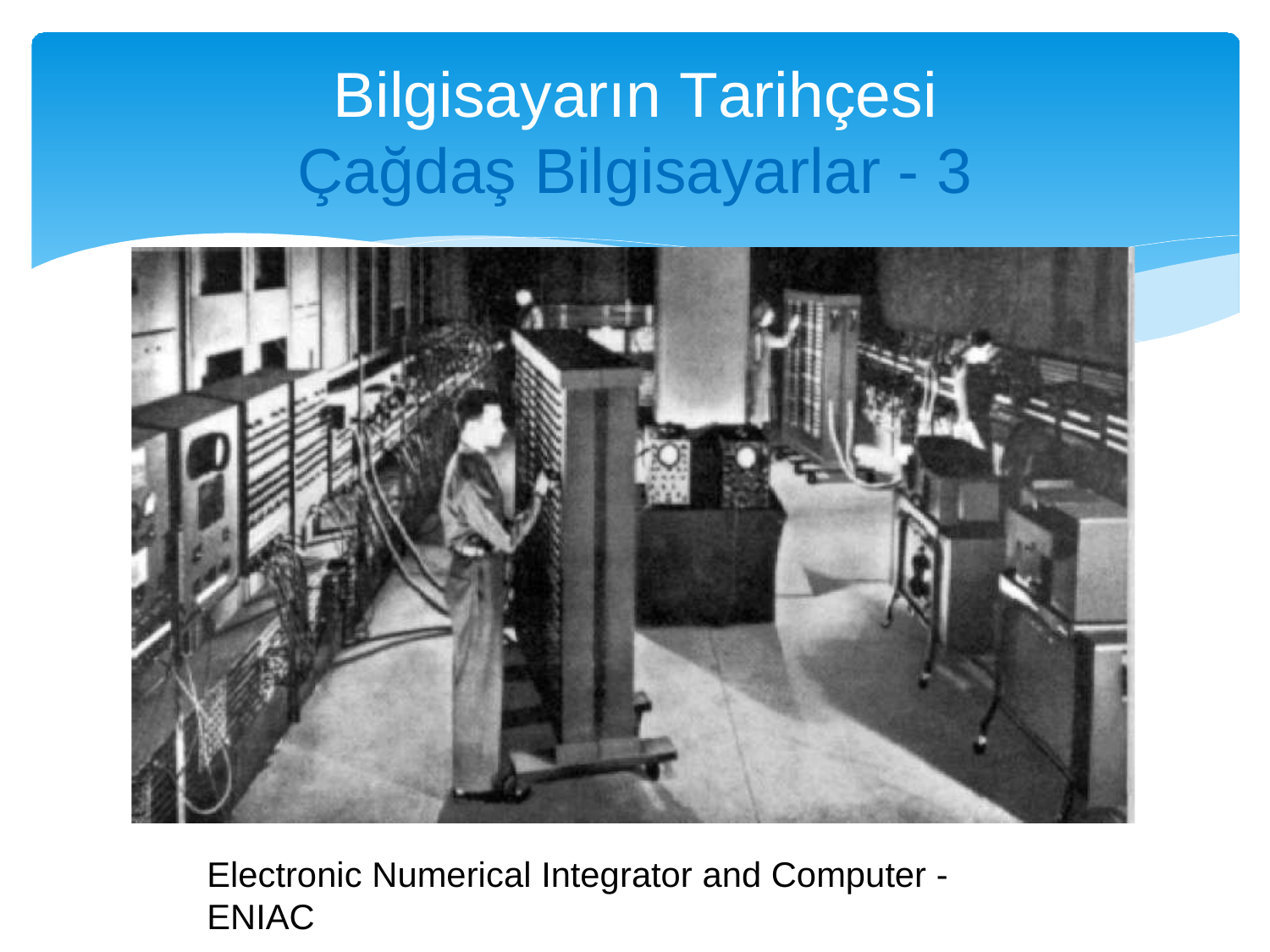

# Bilgisayarın Tarihçesi
Çağdaş Bilgisayarlar - 3

Electronic Numerical Integrator and Computer - ENIAC